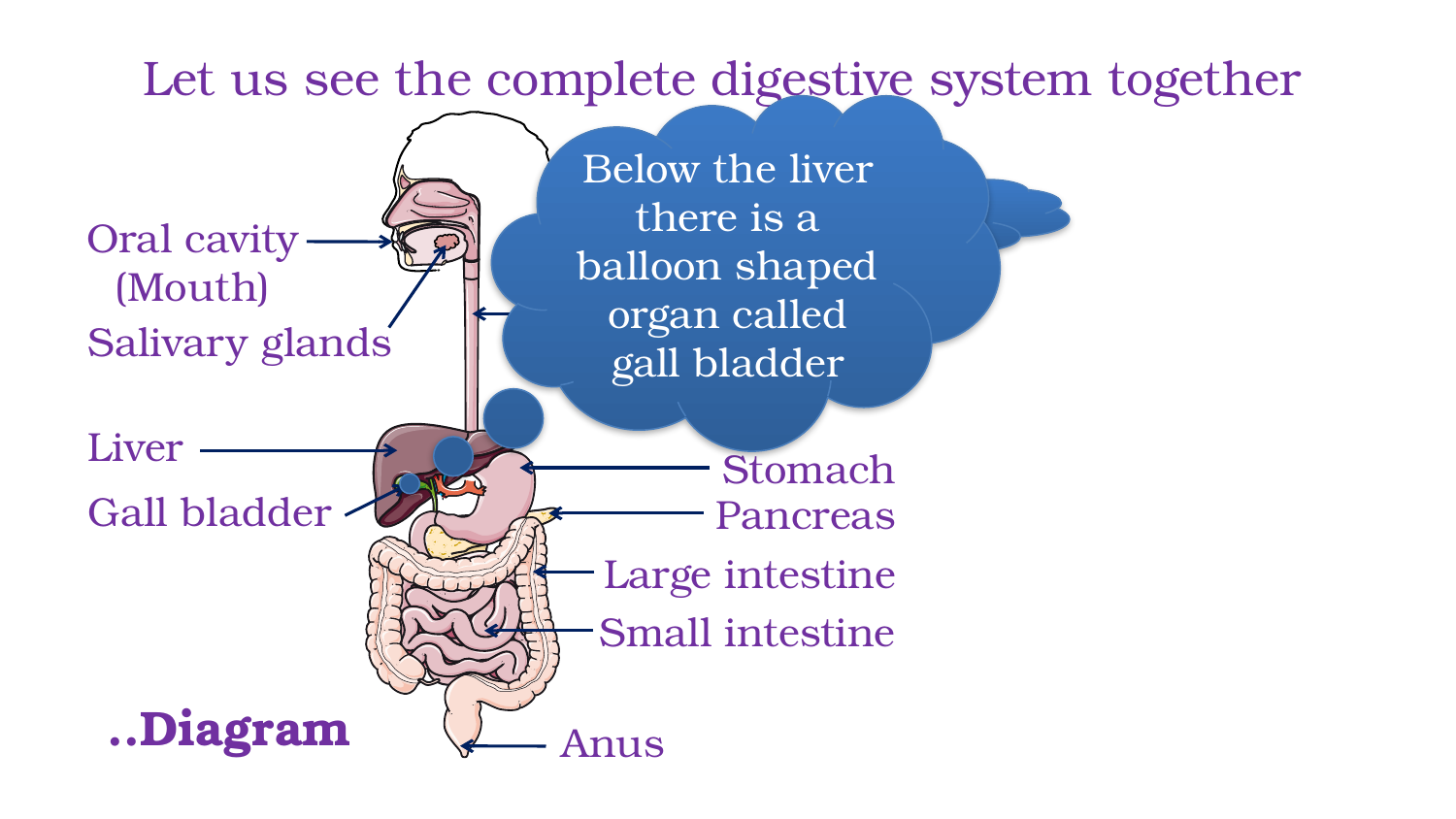

Let us see the complete digestive system together
Below the liver there is a balloon shaped organ called gall bladder

Food pipe
Oral cavity
(Mouth)

Oesophagus
Salivary glands
Liver

Stomach

Gall bladder
Pancreas

Large intestine

Small intestine
..Diagram
Anus